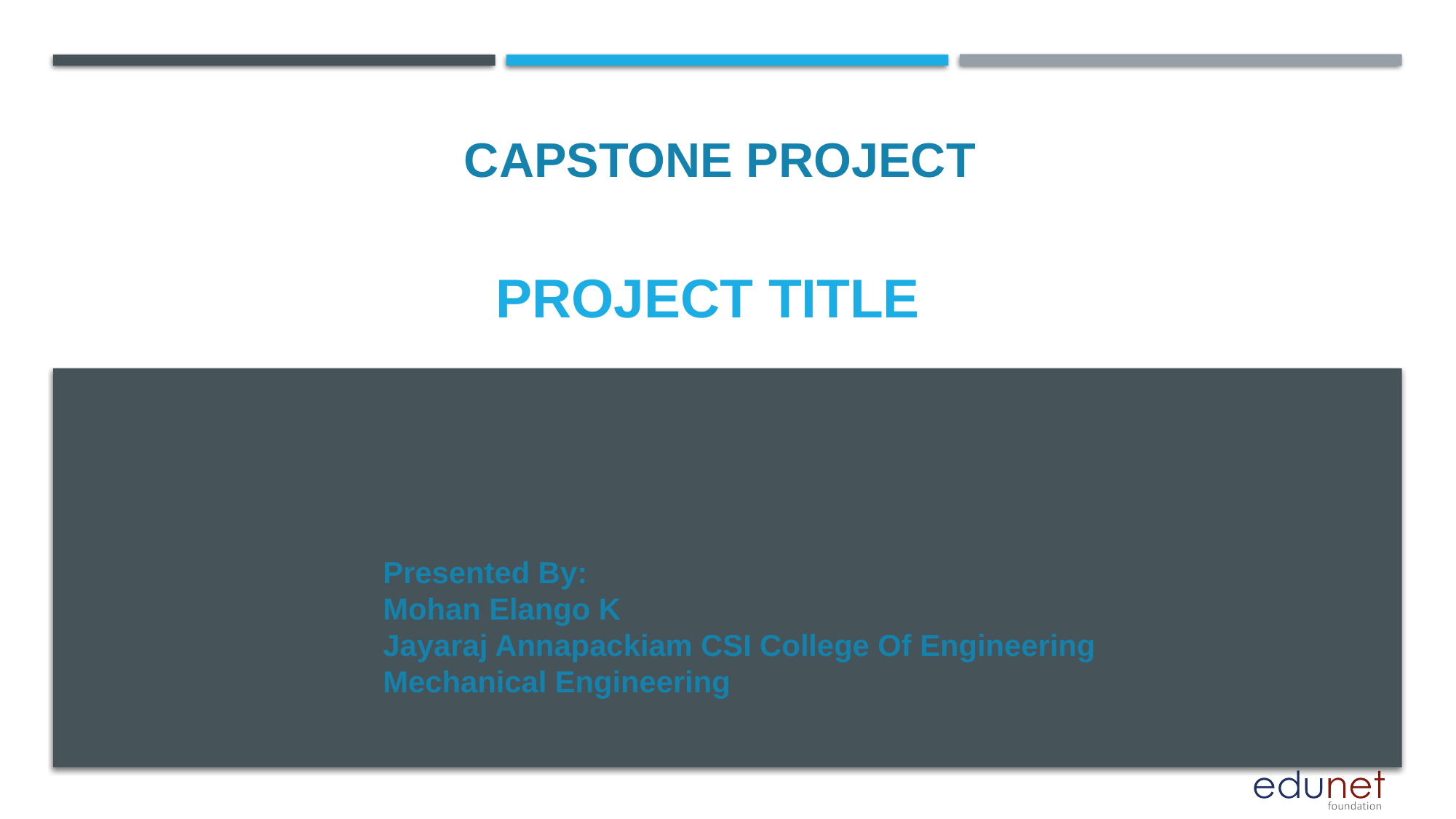

CAPSTONE PROJECT
# PROJECT TITLE
Presented By:
Mohan Elango K
Jayaraj Annapackiam CSI College Of Engineering
Mechanical Engineering